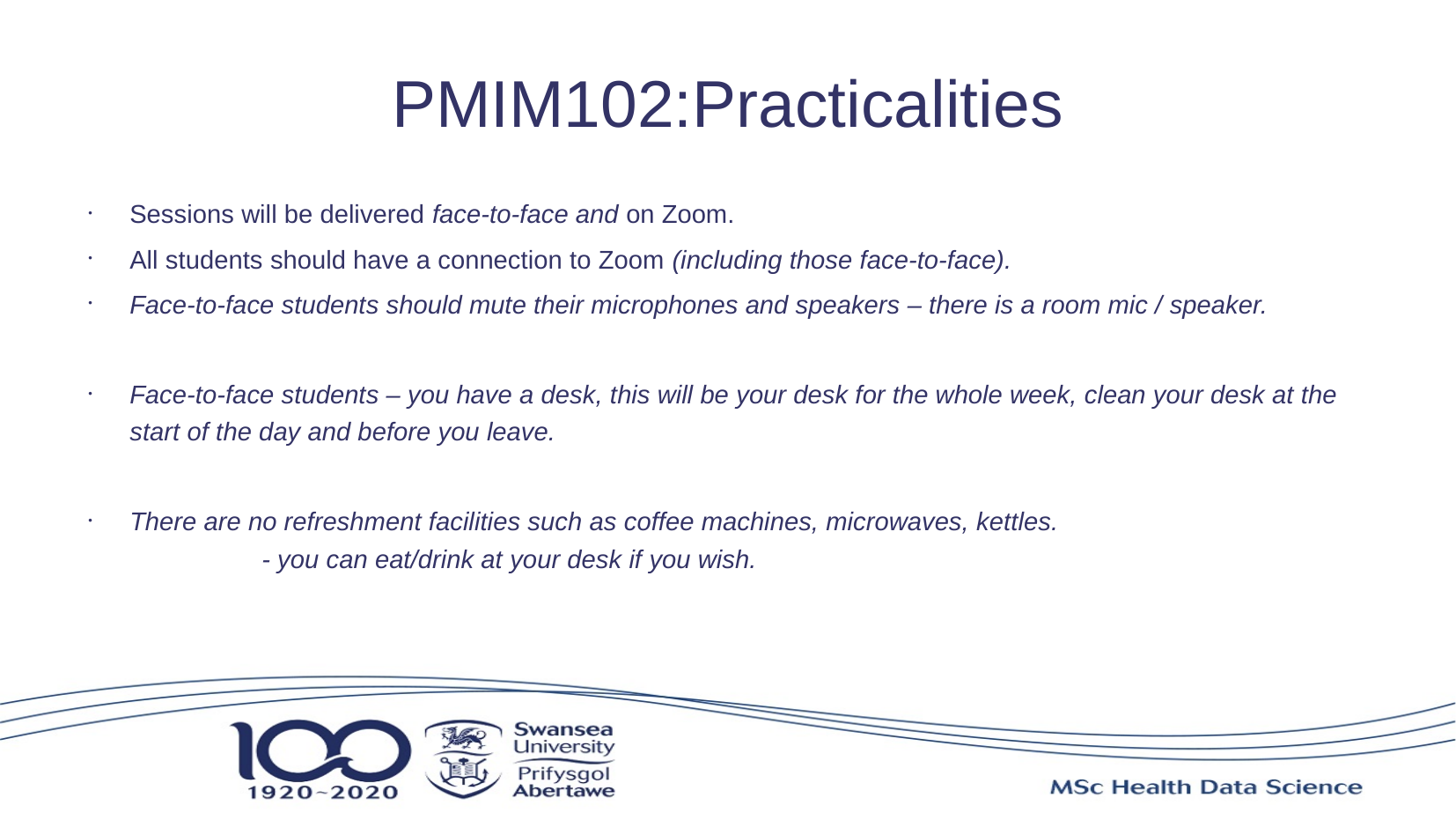

PMIM102:Practicalities
Sessions will be delivered face-to-face and on Zoom.
All students should have a connection to Zoom (including those face-to-face).
Face-to-face students should mute their microphones and speakers – there is a room mic / speaker.

Face-to-face students – you have a desk, this will be your desk for the whole week, clean your desk at the start of the day and before you leave.

There are no refreshment facilities such as coffee machines, microwaves, kettles.
	- you can eat/drink at your desk if you wish.